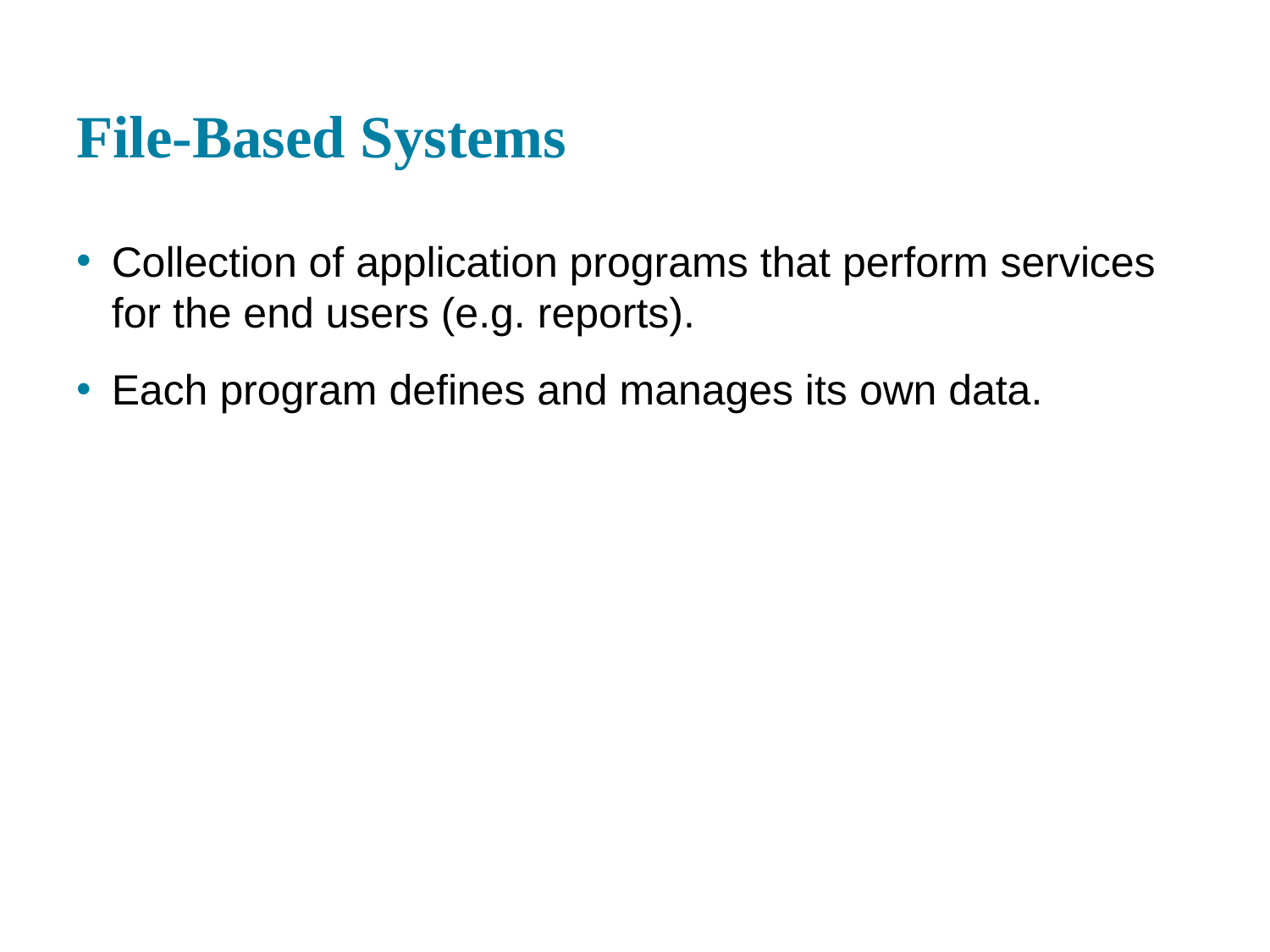

# File-Based Systems
Collection of application programs that perform services for the end users (e.g. reports).
Each program defines and manages its own data.